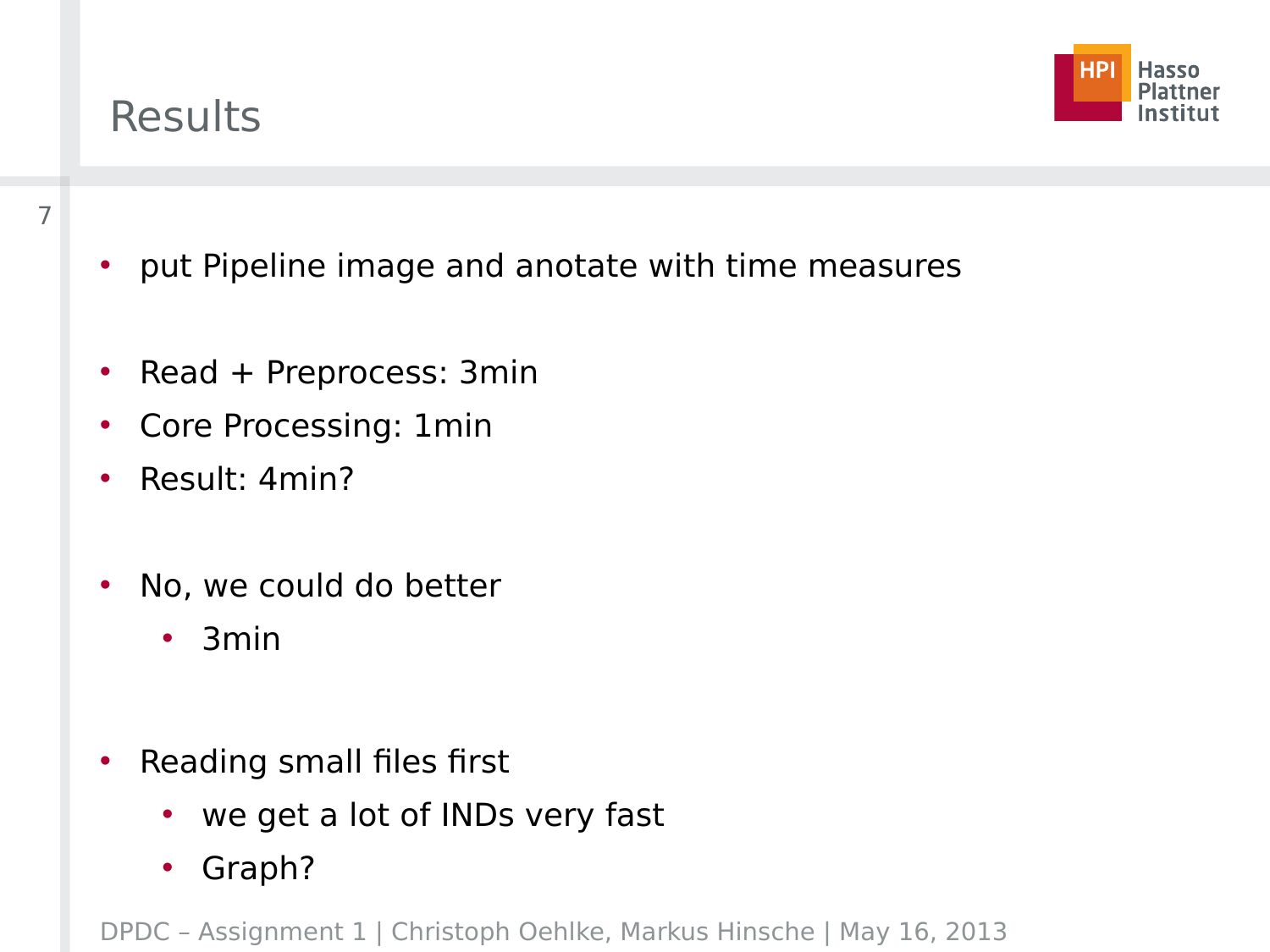

# Results
7
put Pipeline image and anotate with time measures

Read + Preprocess: 3min
Core Processing: 1min
Result: 4min?

No, we could do better
3min

Reading small files first
we get a lot of INDs very fast
Graph?
DPDC – Assignment 1 | Christoph Oehlke, Markus Hinsche | May 16, 2013